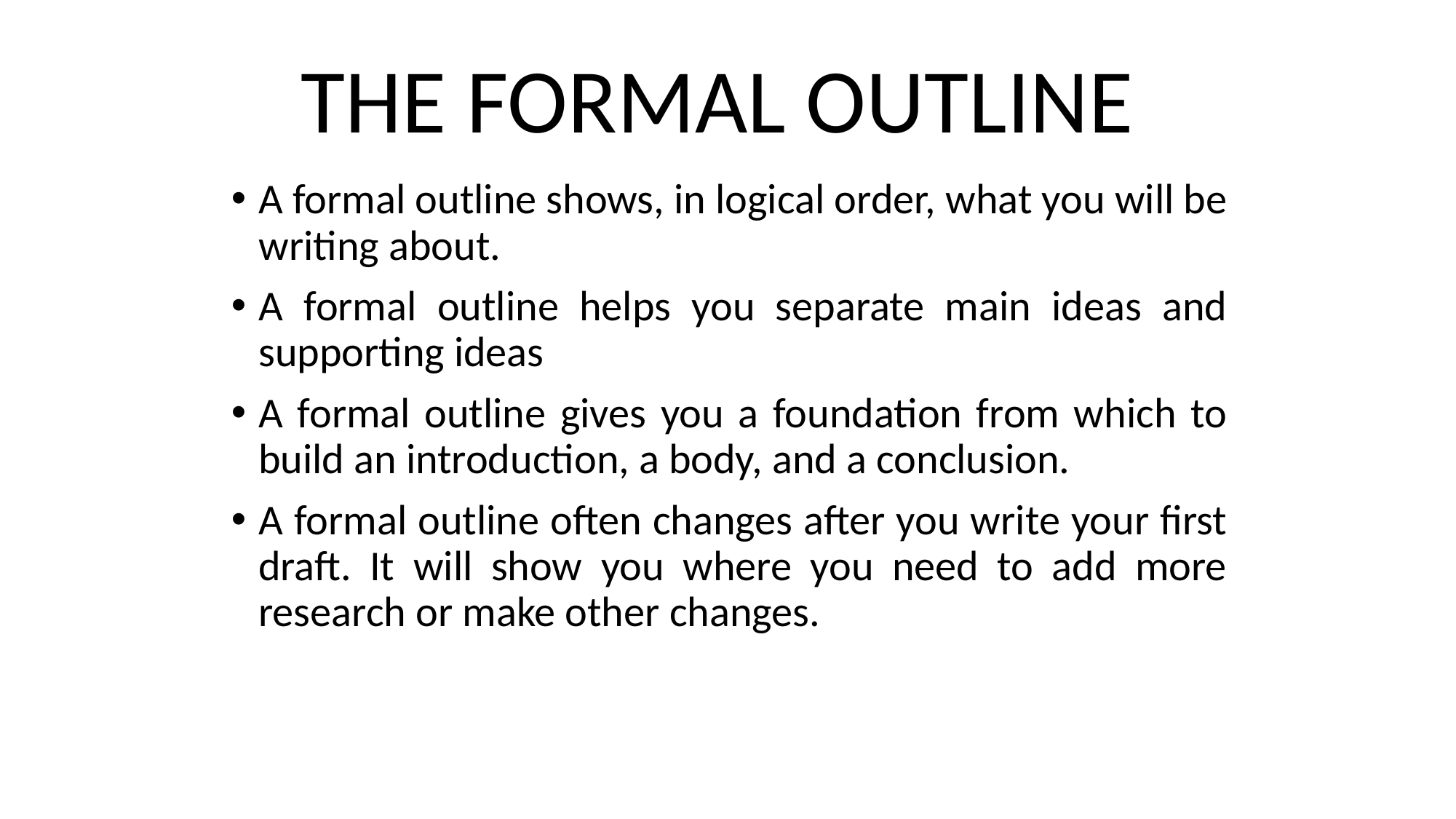

# THE FORMAL OUTLINE
A formal outline shows, in logical order, what you will be writing about.
A formal outline helps you separate main ideas and supporting ideas
A formal outline gives you a foundation from which to build an introduction, a body, and a conclusion.
A formal outline often changes after you write your first draft. It will show you where you need to add more research or make other changes.